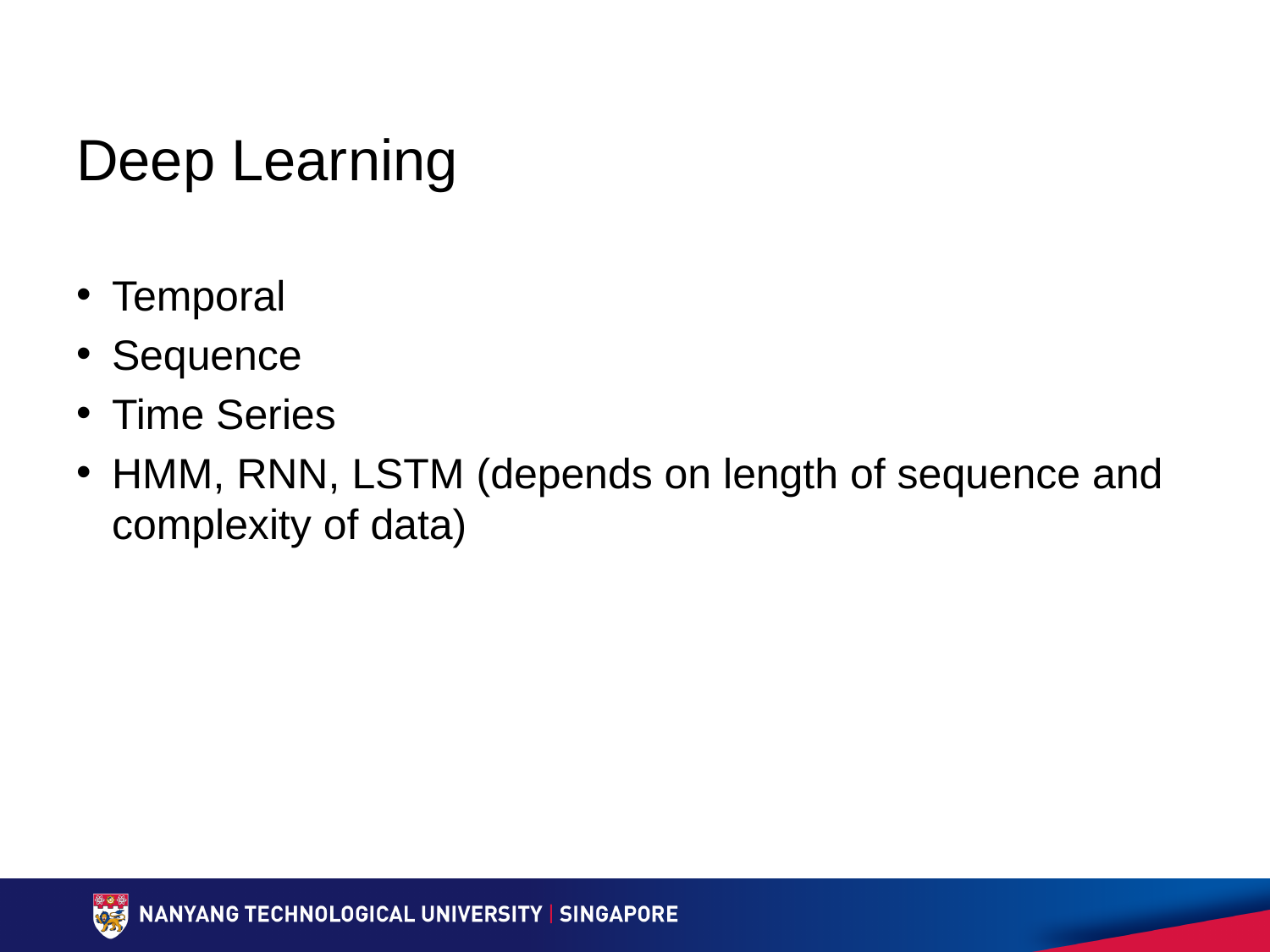

# Deep Learning
Temporal
Sequence
Time Series
HMM, RNN, LSTM (depends on length of sequence and complexity of data)